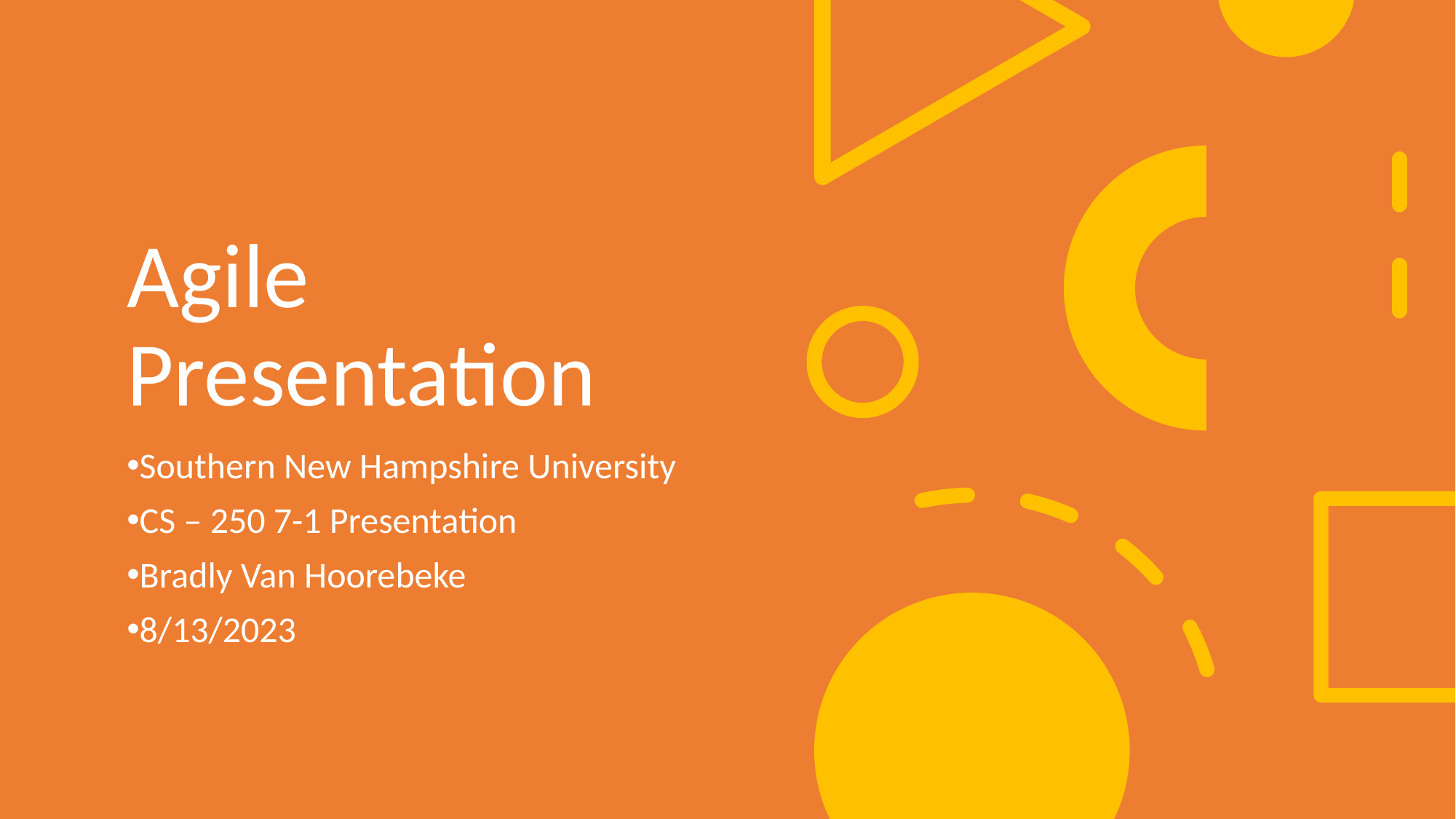

# Agile Presentation

Southern New Hampshire University
CS – 250 7-1 Presentation
Bradly Van Hoorebeke
8/13/2023